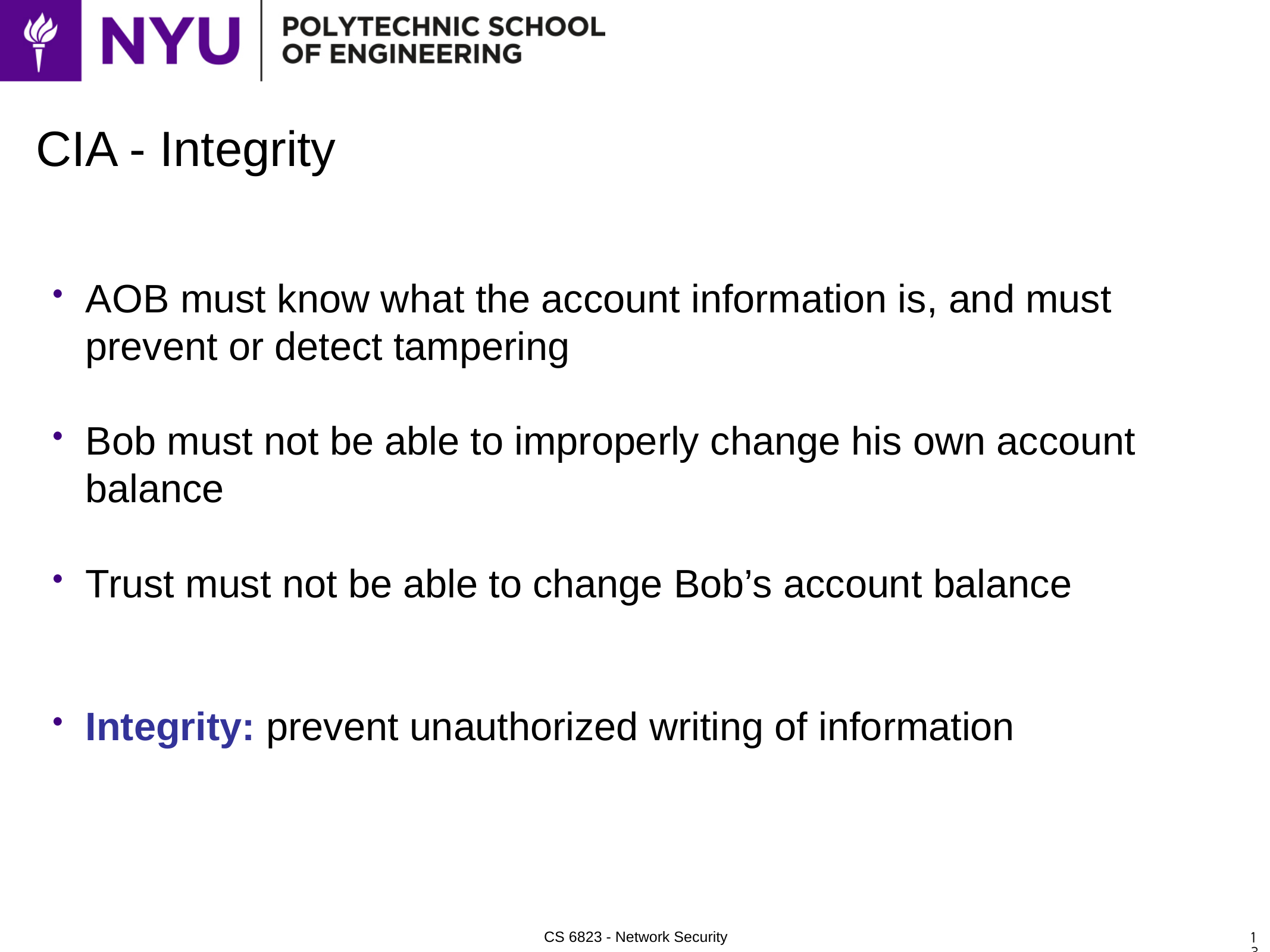

# CIA - Integrity
AOB must know what the account information is, and must prevent or detect tampering

Bob must not be able to improperly change his own account balance

Trust must not be able to change Bob’s account balance

Integrity: prevent unauthorized writing of information

13